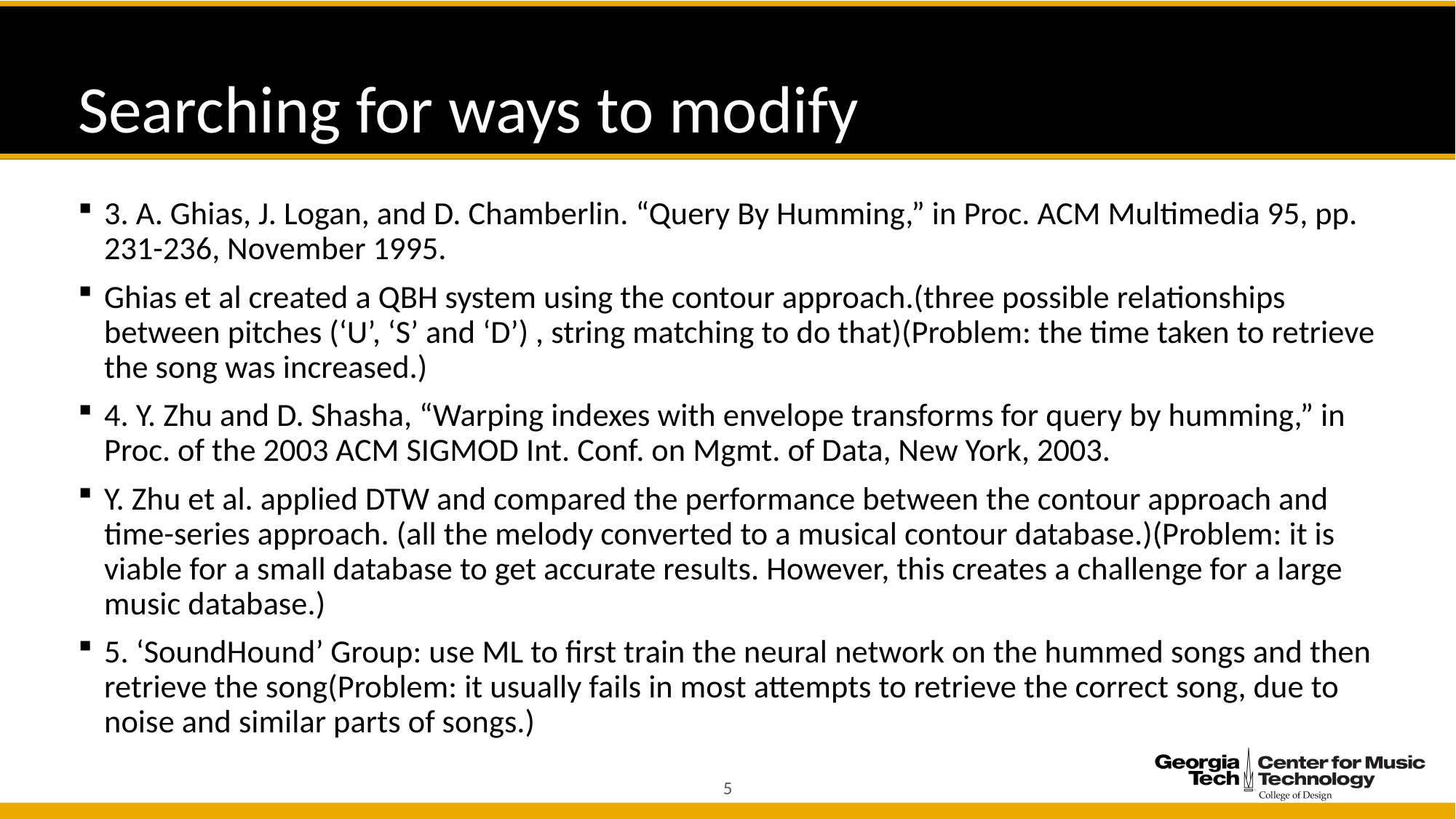

# Searching for ways to modify
3. A. Ghias, J. Logan, and D. Chamberlin. “Query By Humming,” in Proc. ACM Multimedia 95, pp. 231-236, November 1995.
Ghias et al created a QBH system using the contour approach.(three possible relationships between pitches (‘U’, ‘S’ and ‘D’) , string matching to do that)(Problem: the time taken to retrieve the song was increased.)
4. Y. Zhu and D. Shasha, “Warping indexes with envelope transforms for query by humming,” in Proc. of the 2003 ACM SIGMOD Int. Conf. on Mgmt. of Data, New York, 2003.
Y. Zhu et al. applied DTW and compared the performance between the contour approach and time-series approach. (all the melody converted to a musical contour database.)(Problem: it is viable for a small database to get accurate results. However, this creates a challenge for a large music database.)
5. ‘SoundHound’ Group: use ML to first train the neural network on the hummed songs and then retrieve the song(Problem: it usually fails in most attempts to retrieve the correct song, due to noise and similar parts of songs.)